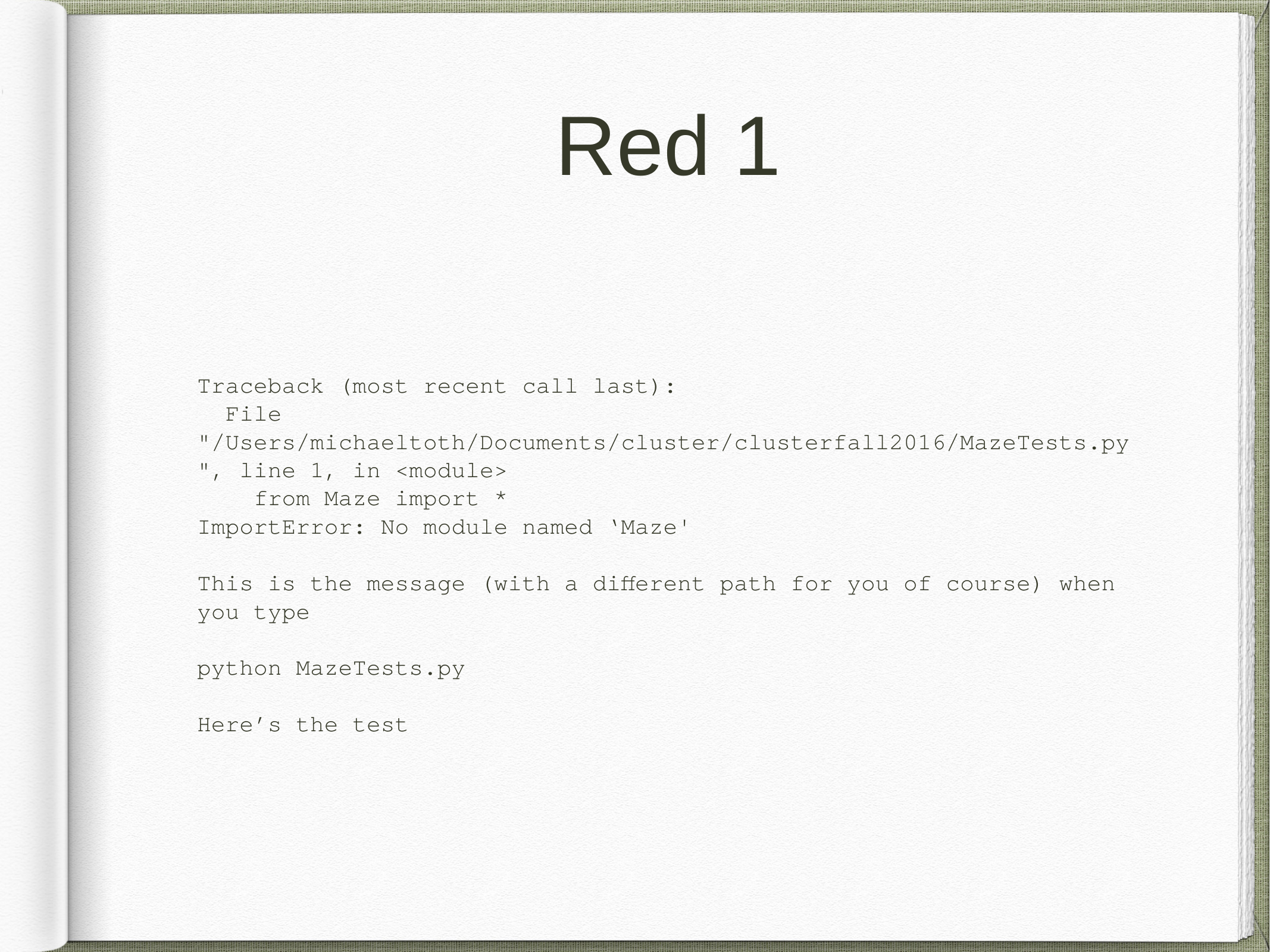

# Red 1
Traceback (most recent call last):
  File "/Users/michaeltoth/Documents/cluster/clusterfall2016/MazeTests.py", line 1, in <module>
    from Maze import *
ImportError: No module named ‘Maze'

This is the message (with a different path for you of course) when you type

python MazeTests.py

Here’s the test